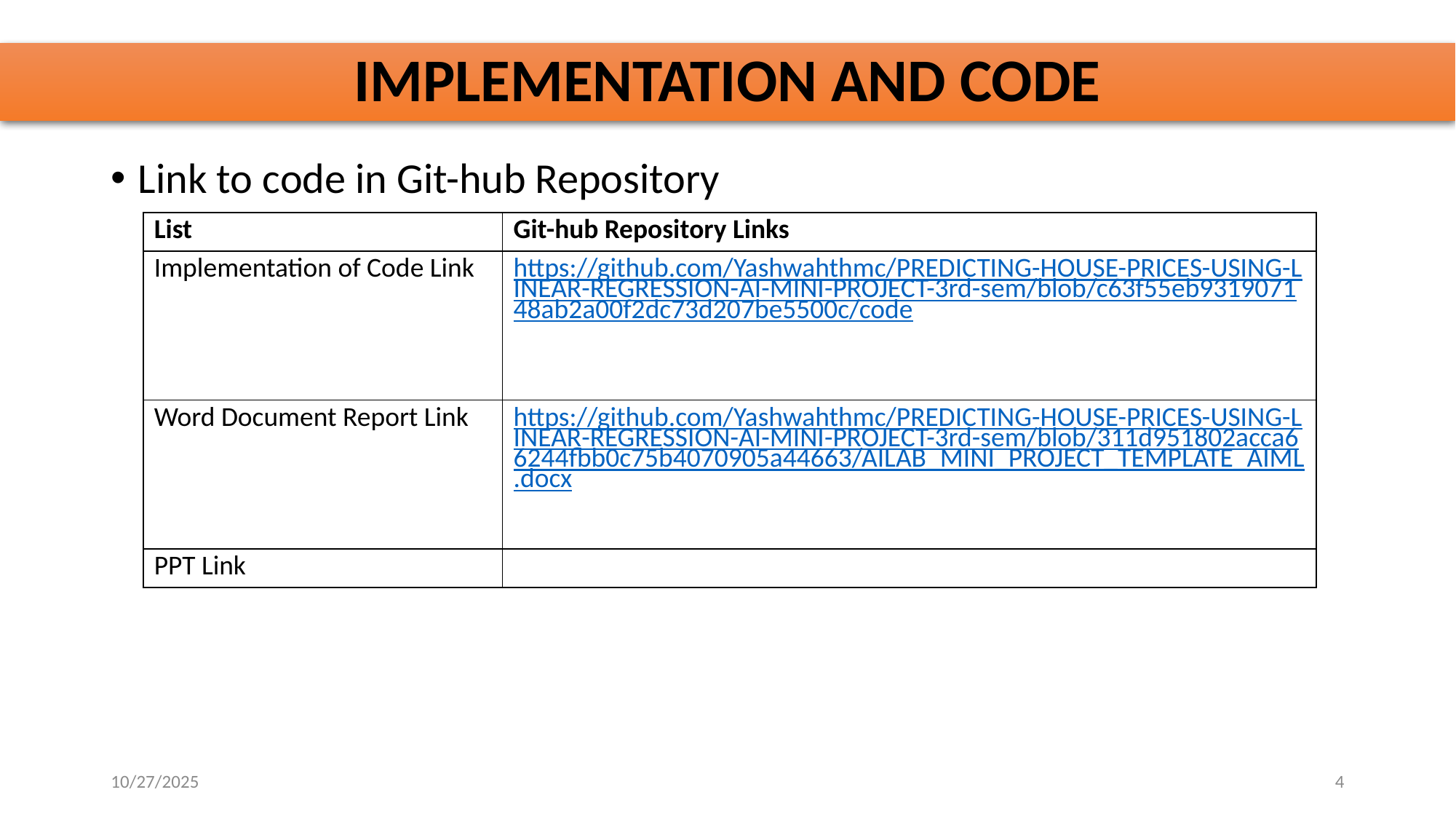

# IMPLEMENTATION AND CODE
Link to code in Git-hub Repository

| List | Git-hub Repository Links |
| --- | --- |
| Implementation of Code Link | https://github.com/Yashwahthmc/PREDICTING-HOUSE-PRICES-USING-LINEAR-REGRESSION-AI-MINI-PROJECT-3rd-sem/blob/c63f55eb931907148ab2a00f2dc73d207be5500c/code |
| Word Document Report Link | https://github.com/Yashwahthmc/PREDICTING-HOUSE-PRICES-USING-LINEAR-REGRESSION-AI-MINI-PROJECT-3rd-sem/blob/311d951802acca66244fbb0c75b4070905a44663/AILAB\_MINI\_PROJECT\_TEMPLATE\_AIML.docx |
| PPT Link |  |
10/27/2025
4